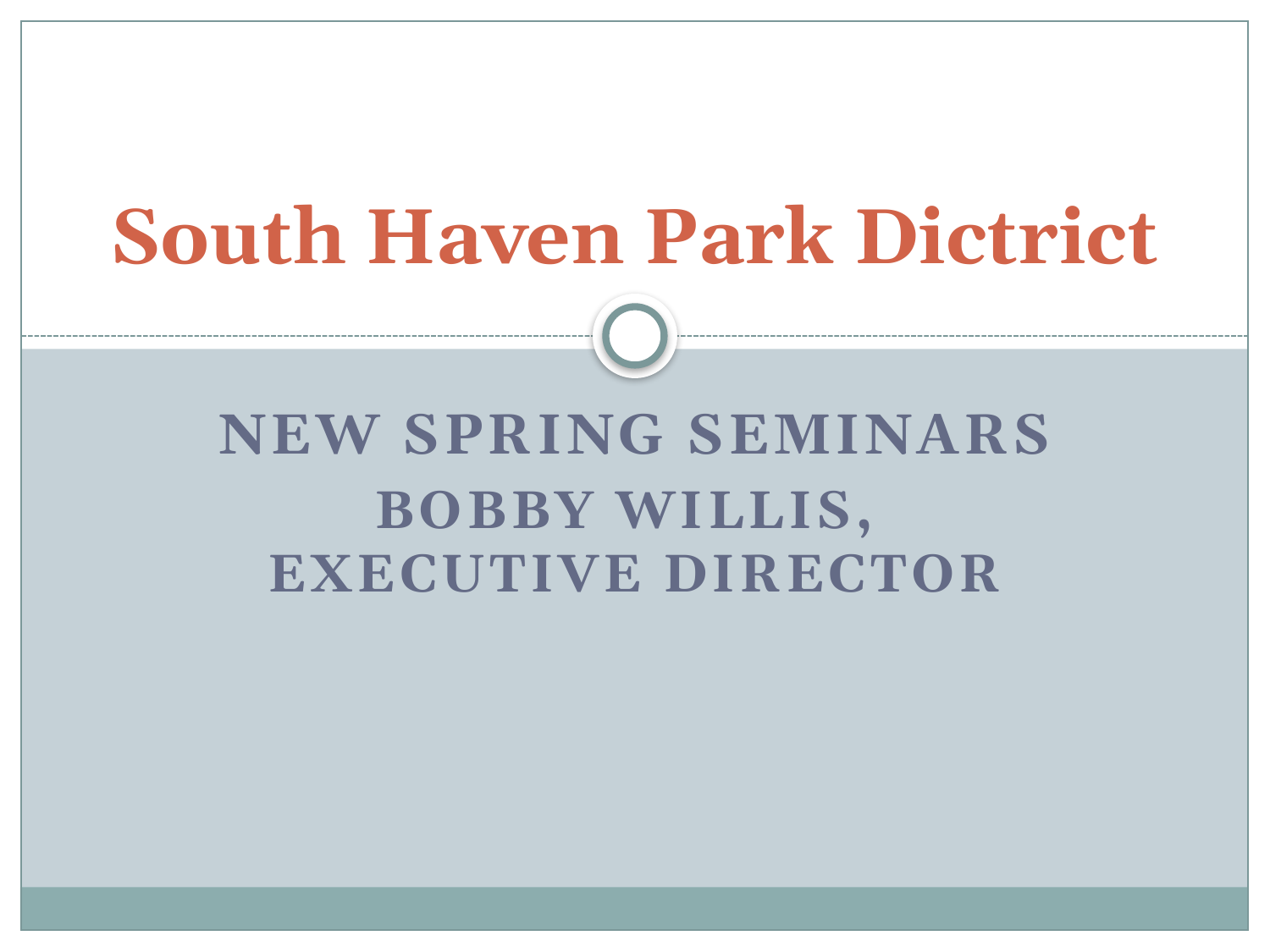

# South Haven Park Dictrict
New Spring Seminars
Bobby Willis,
executive Director